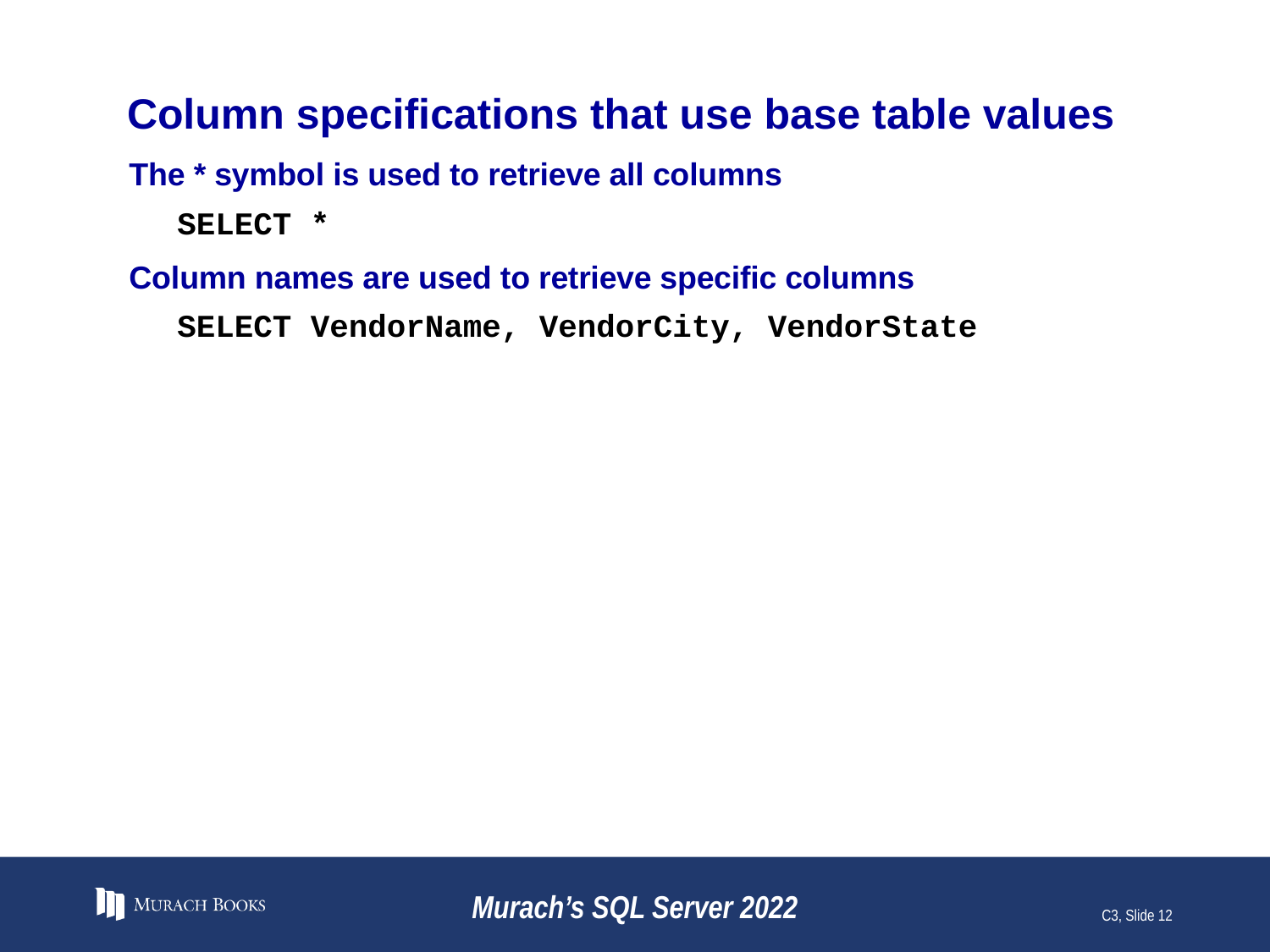

# Column specifications that use base table values
The * symbol is used to retrieve all columns
SELECT *
Column names are used to retrieve specific columns
SELECT VendorName, VendorCity, VendorState

Murach’s SQL Server 2022

C3, Slide 12